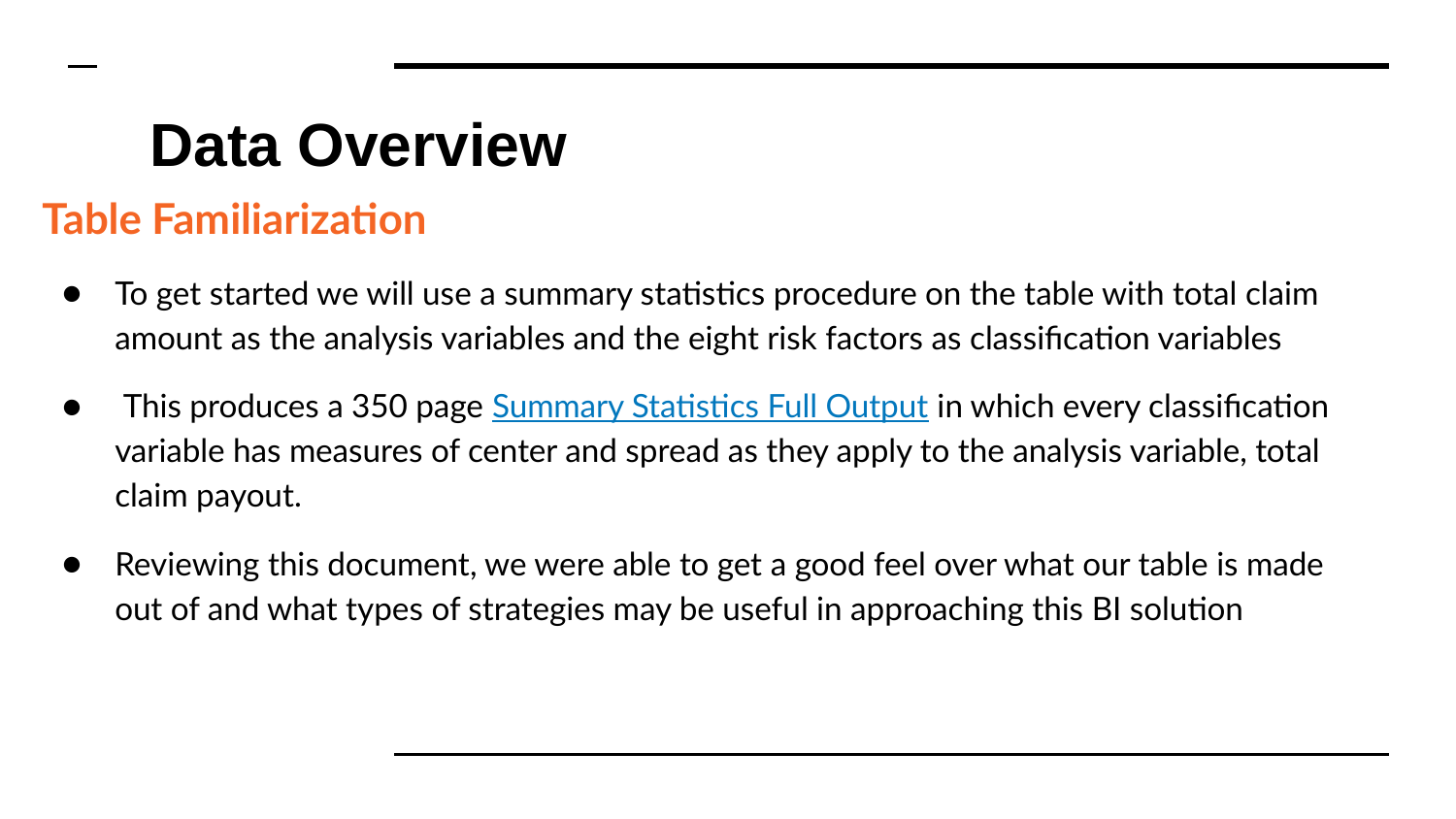

# Data Overview
Table Familiarization
To get started we will use a summary statistics procedure on the table with total claim amount as the analysis variables and the eight risk factors as classification variables
 This produces a 350 page Summary Statistics Full Output in which every classification variable has measures of center and spread as they apply to the analysis variable, total claim payout.
Reviewing this document, we were able to get a good feel over what our table is made out of and what types of strategies may be useful in approaching this BI solution